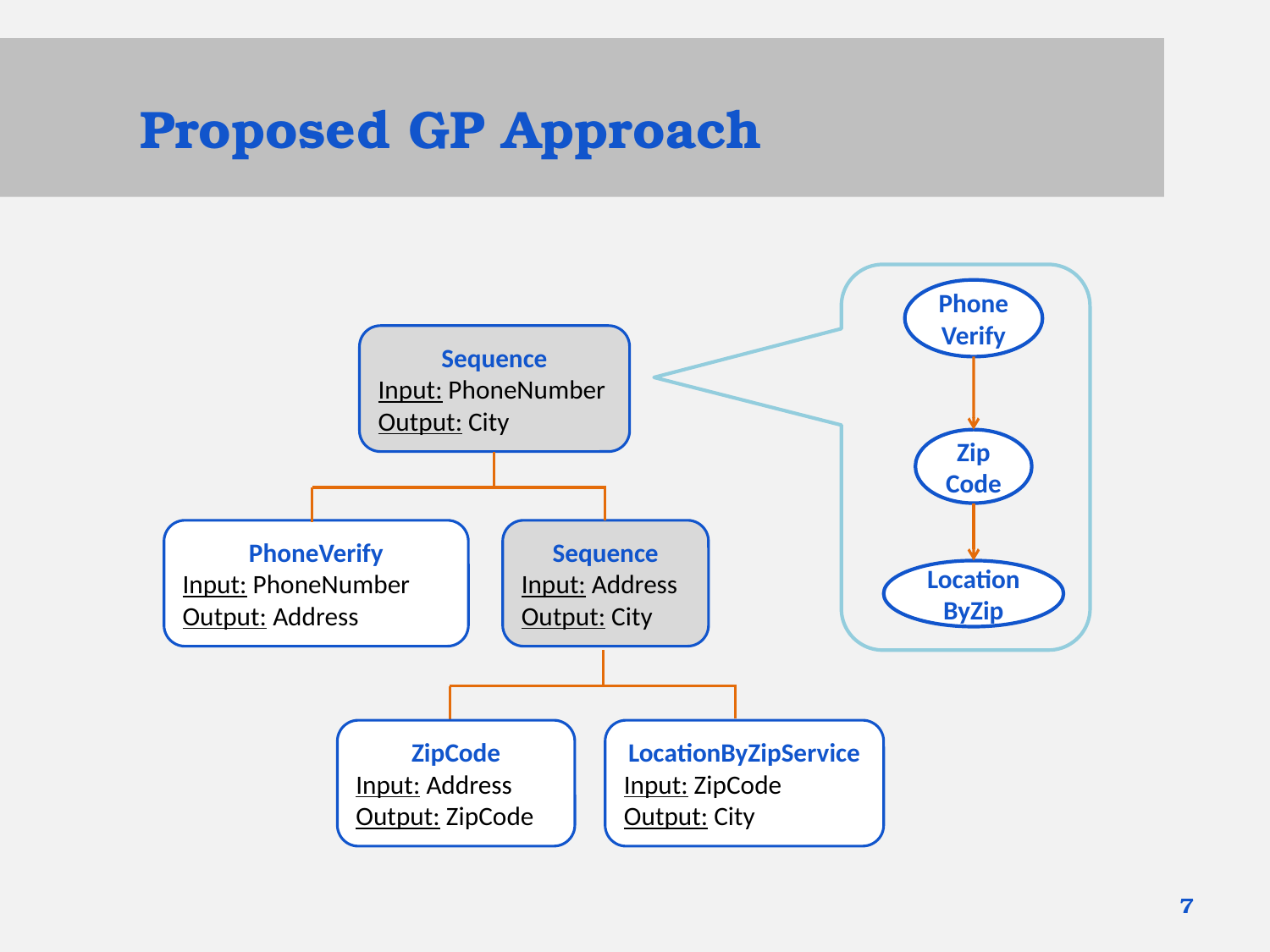

# Proposed GP Approach

Phone
Verify
Sequence
Input: PhoneNumber
Output: City
PhoneVerify
Input: PhoneNumber
Output: Address
Sequence
Input: Address
Output: City
ZipCode
Input: Address
Output: ZipCode
LocationByZipService
Input: ZipCode
Output: City
Zip
Code
Location
ByZip
7